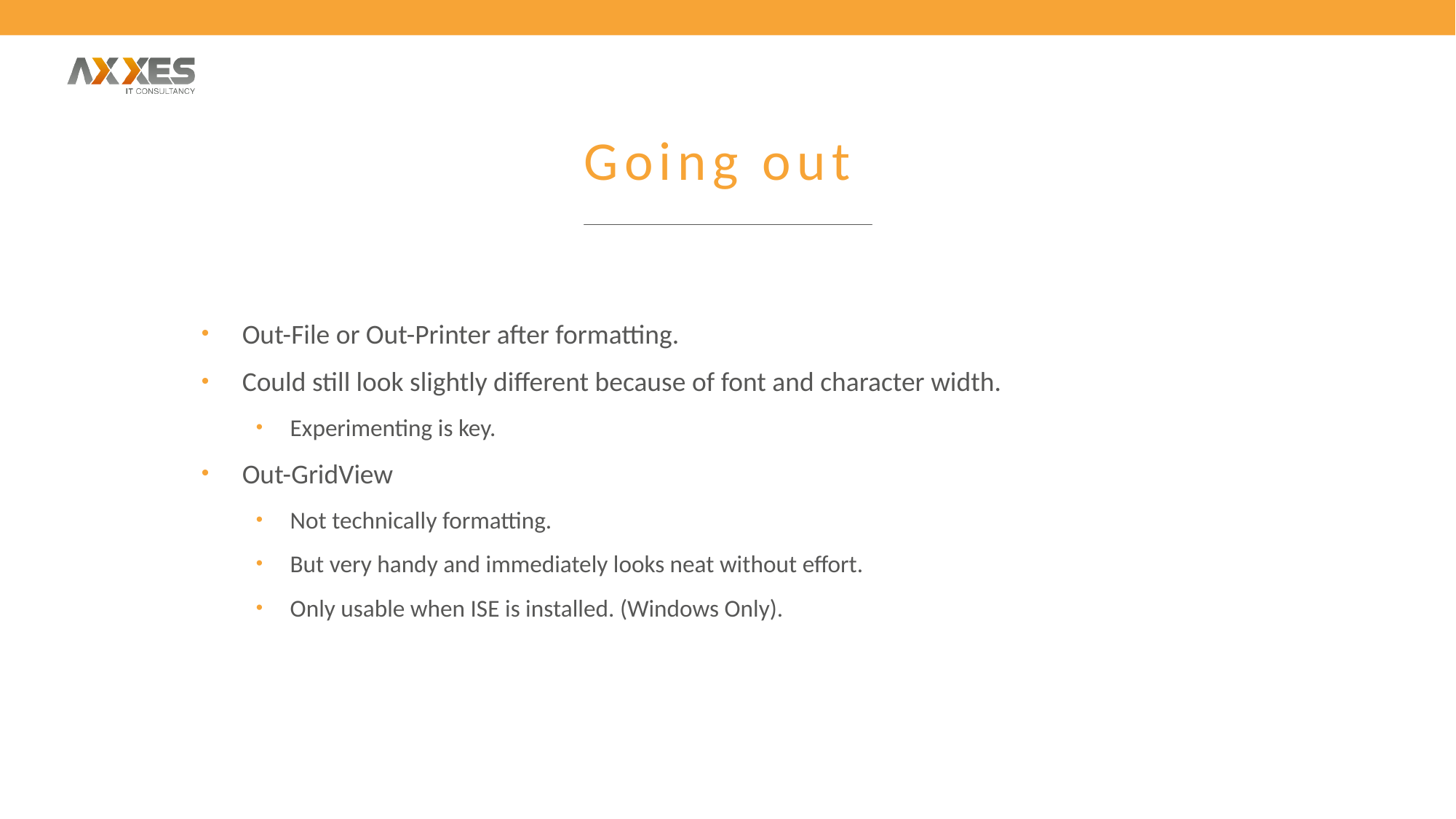

# Going out
Out-File or Out-Printer after formatting.
Could still look slightly different because of font and character width.
Experimenting is key.
Out-GridView
Not technically formatting.
But very handy and immediately looks neat without effort.
Only usable when ISE is installed. (Windows Only).